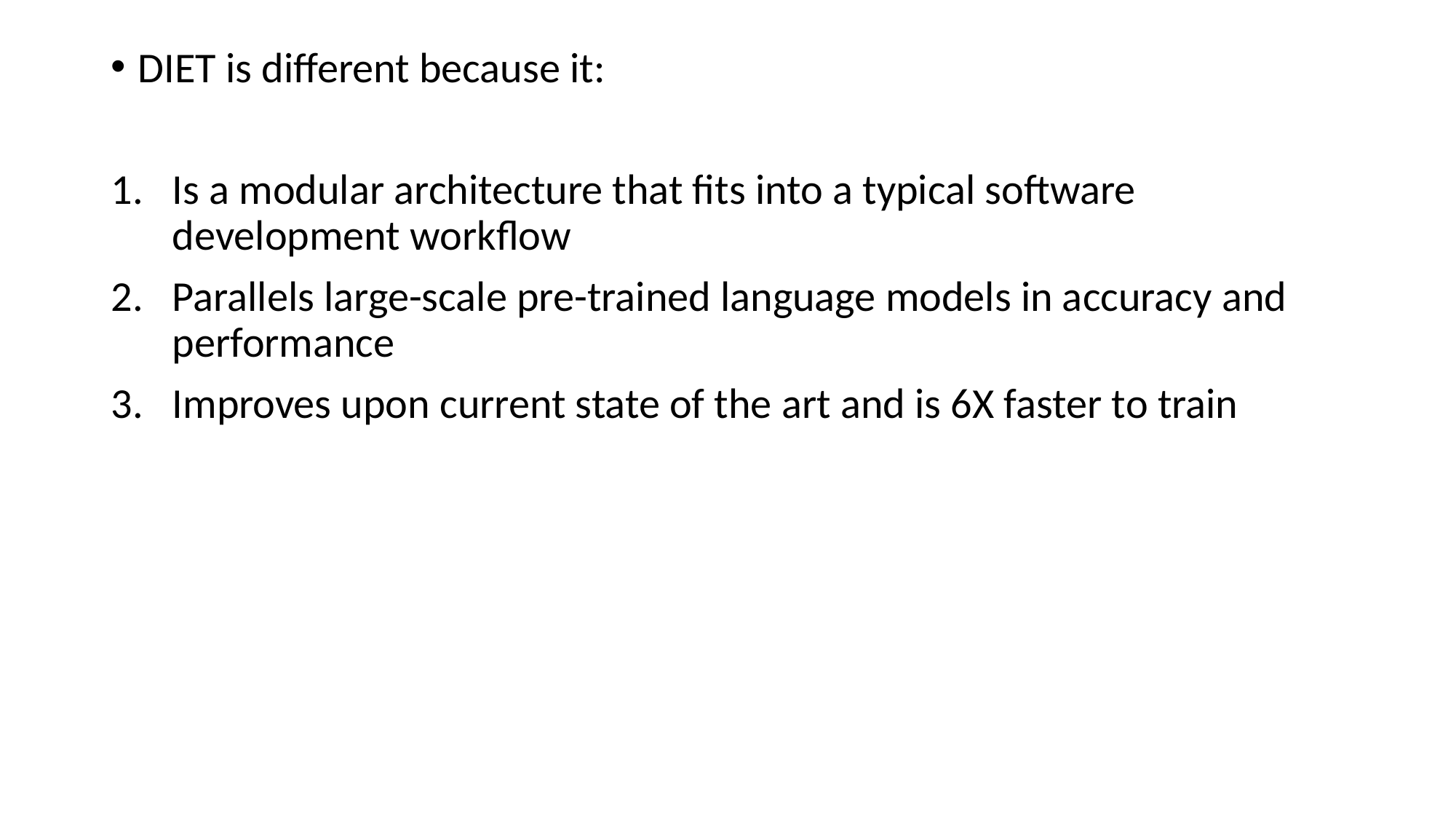

DIET is different because it:

Is a modular architecture that fits into a typical software development workflow
Parallels large-scale pre-trained language models in accuracy and performance
Improves upon current state of the art and is 6X faster to train